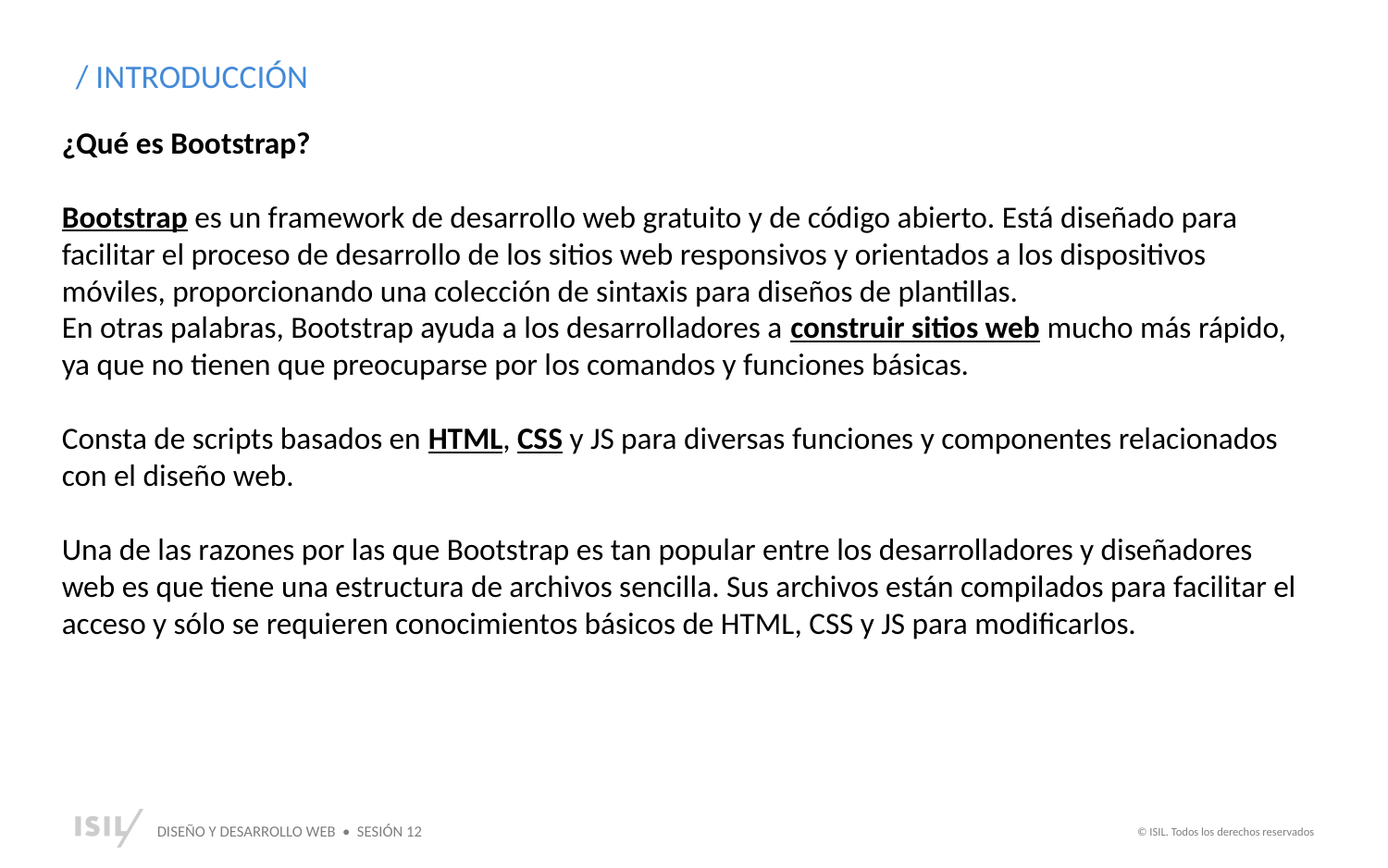

/ INTRODUCCIÓN
¿Qué es Bootstrap?

Bootstrap es un framework de desarrollo web gratuito y de código abierto. Está diseñado para facilitar el proceso de desarrollo de los sitios web responsivos y orientados a los dispositivos móviles, proporcionando una colección de sintaxis para diseños de plantillas.
En otras palabras, Bootstrap ayuda a los desarrolladores a construir sitios web mucho más rápido, ya que no tienen que preocuparse por los comandos y funciones básicas.

Consta de scripts basados en HTML, CSS y JS para diversas funciones y componentes relacionados con el diseño web.
Una de las razones por las que Bootstrap es tan popular entre los desarrolladores y diseñadores web es que tiene una estructura de archivos sencilla. Sus archivos están compilados para facilitar el acceso y sólo se requieren conocimientos básicos de HTML, CSS y JS para modificarlos.